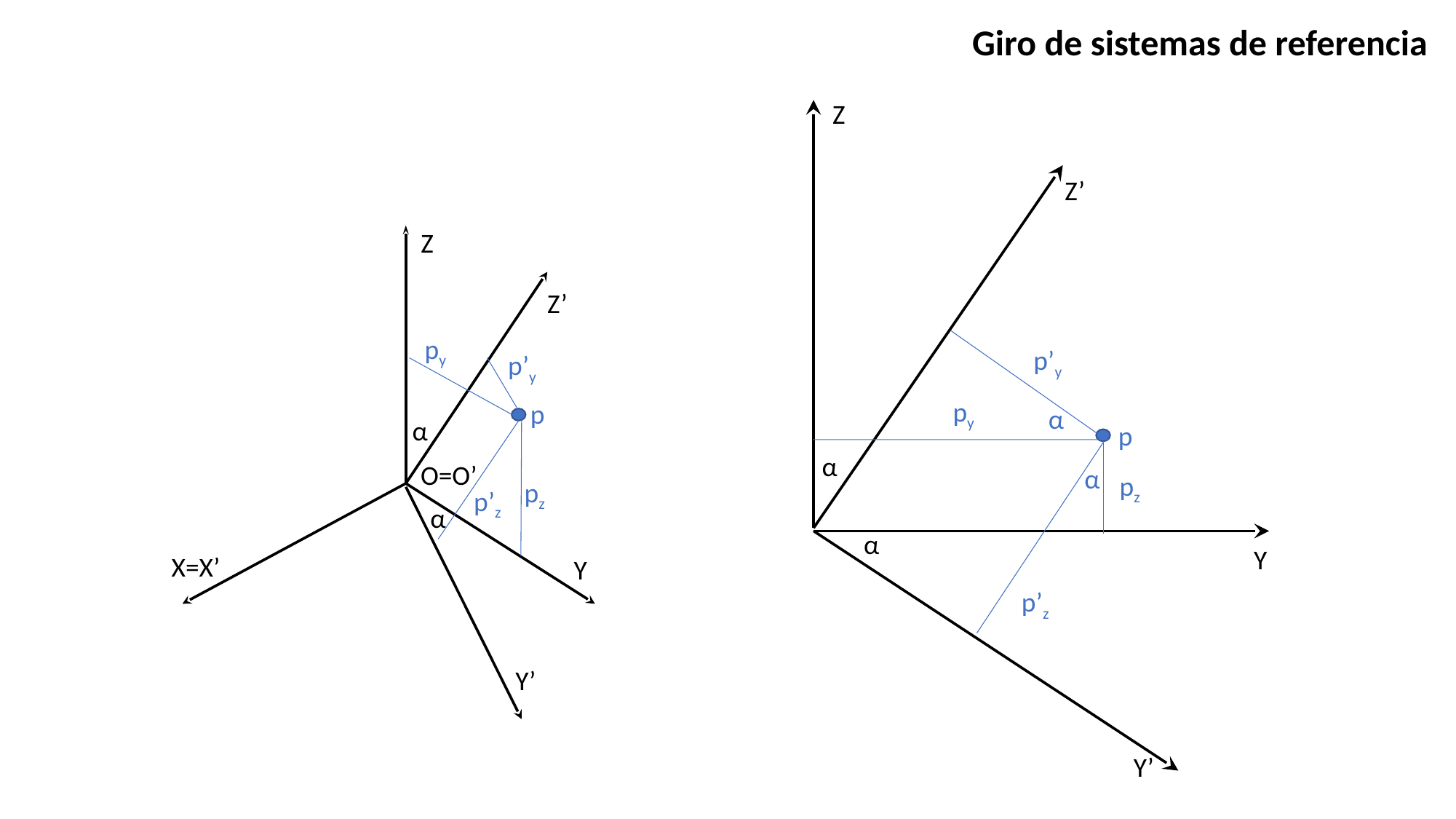

Giro de sistemas de referencia
Z
Z’
Z
Z’
py
p’y
p’y
py
p
α
α

p

α
O=O’
α
pz
pz
p’z
α
α
Y
X=X’
Y
p’z
Y’
Y’